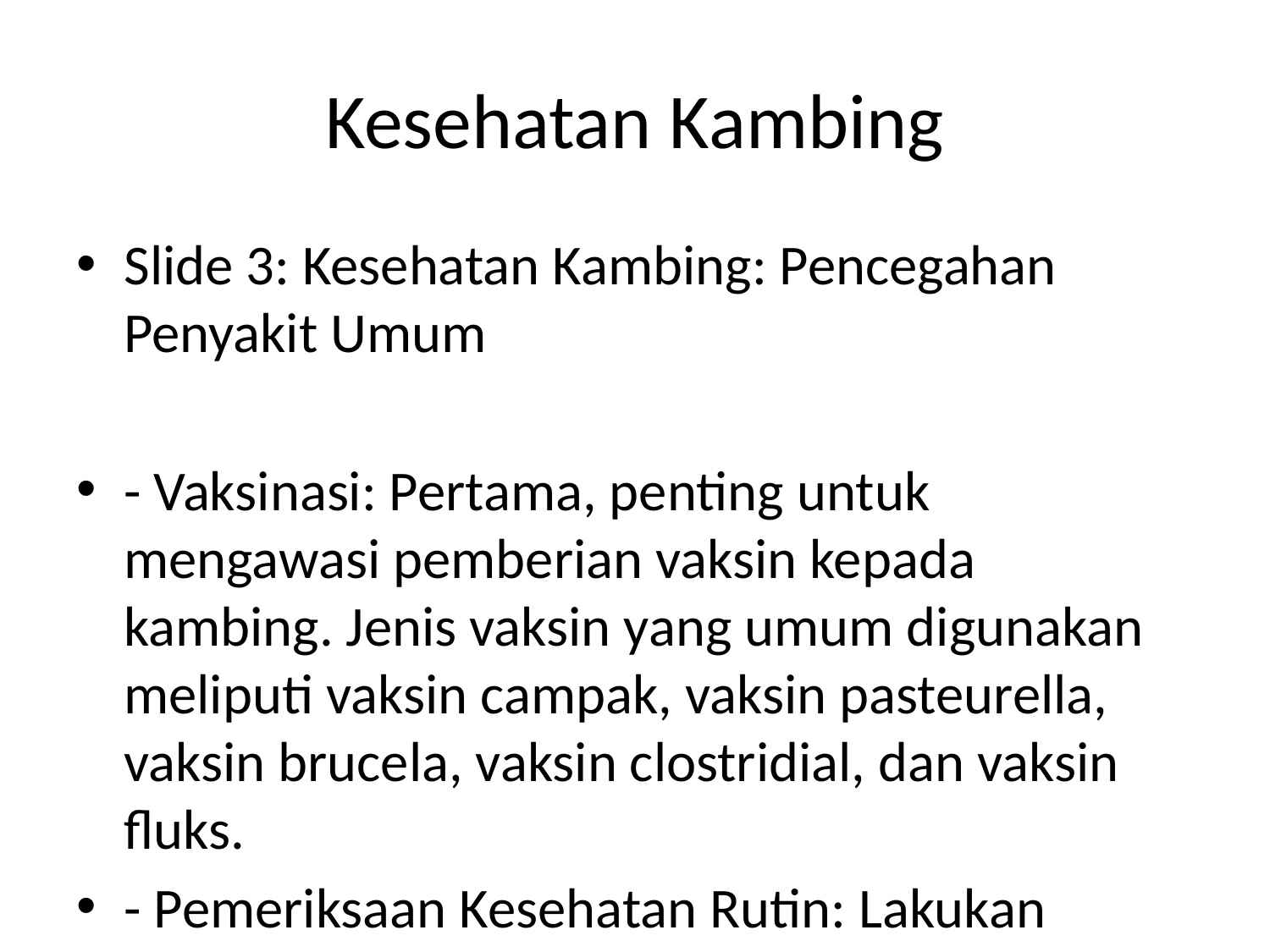

# Kesehatan Kambing
Slide 3: Kesehatan Kambing: Pencegahan Penyakit Umum

- Vaksinasi: Pertama, penting untuk mengawasi pemberian vaksin kepada kambing. Jenis vaksin yang umum digunakan meliputi vaksin campak, vaksin pasteurella, vaksin brucela, vaksin clostridial, dan vaksin fluks.
- Pemeriksaan Kesehatan Rutin: Lakukan pemeriksaan kesehatan rutin, termasuk pemeriksaan fisik, pemeriksaan darah, dan pemeriksaan urine. Ini membantu untuk mendeteksi penyakit dini dan memonitor kondisi kesehatan umum kambing.
- Pengobatan dan Perawatan yang Tepat: Jika terdiagnosis penyakit, gunakan pengobatan dan perawatan yang tepat. Pastikan untuk mengikuti arahan penggunaan obat sesuai instruksi dari dokter hewan.
- Nutrisi yang Baik: Nutrisi yang seimbang sangat penting untuk kesehatan kambing. Pastikan kambing mendapatkan makanan yang kaya nutrisi dan cukup air.
- Lingkungan yang Bersih dan Aman: Lingkungan yang bersih dan aman dapat mencegah penyebaran penyakit. Pastikan area pemeliharaan kambing bersih, terlindung dari hujan, dan tidak terlalu lembab.
- Pemeliharaan yang Baik: Pemeliharaan yang baik meliputi pemberian tempat istirahat yang cukup, penyediaan tempat makan dan minum yang bersih, dan pengaturan suhu dan ventilasi yang sesuai.
- Pengawasan Reproduksi: Pengawasan reproduksi dapat membantu mencegah penyebaran penyakit melalui persalinan dan pemeliharaan kambing betina yang sehat.